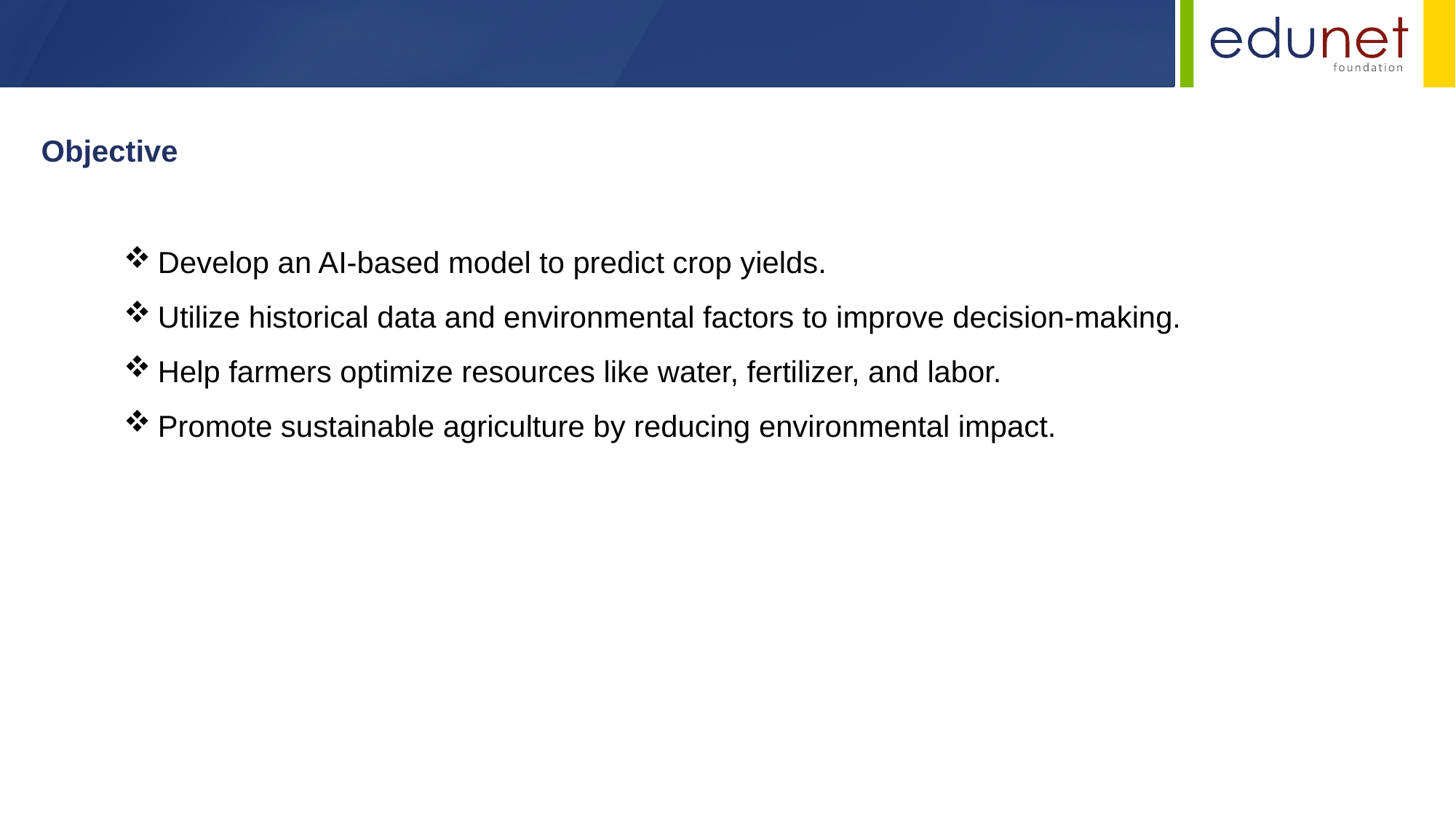

Objective
Develop an AI-based model to predict crop yields.
Utilize historical data and environmental factors to improve decision-making.
Help farmers optimize resources like water, fertilizer, and labor.
Promote sustainable agriculture by reducing environmental impact.